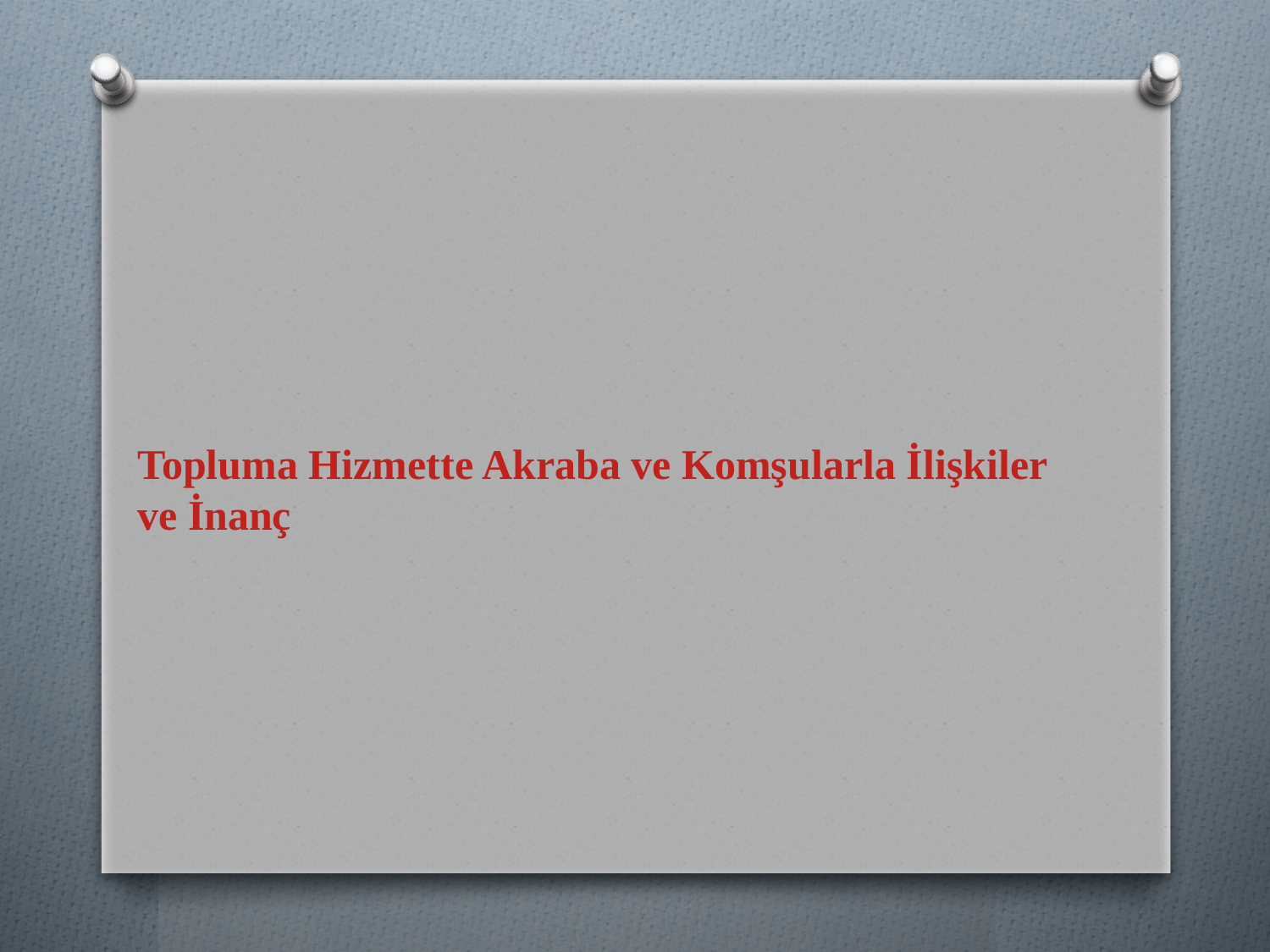

Topluma Hizmette Akraba ve Komşularla İlişkiler ve İnanç